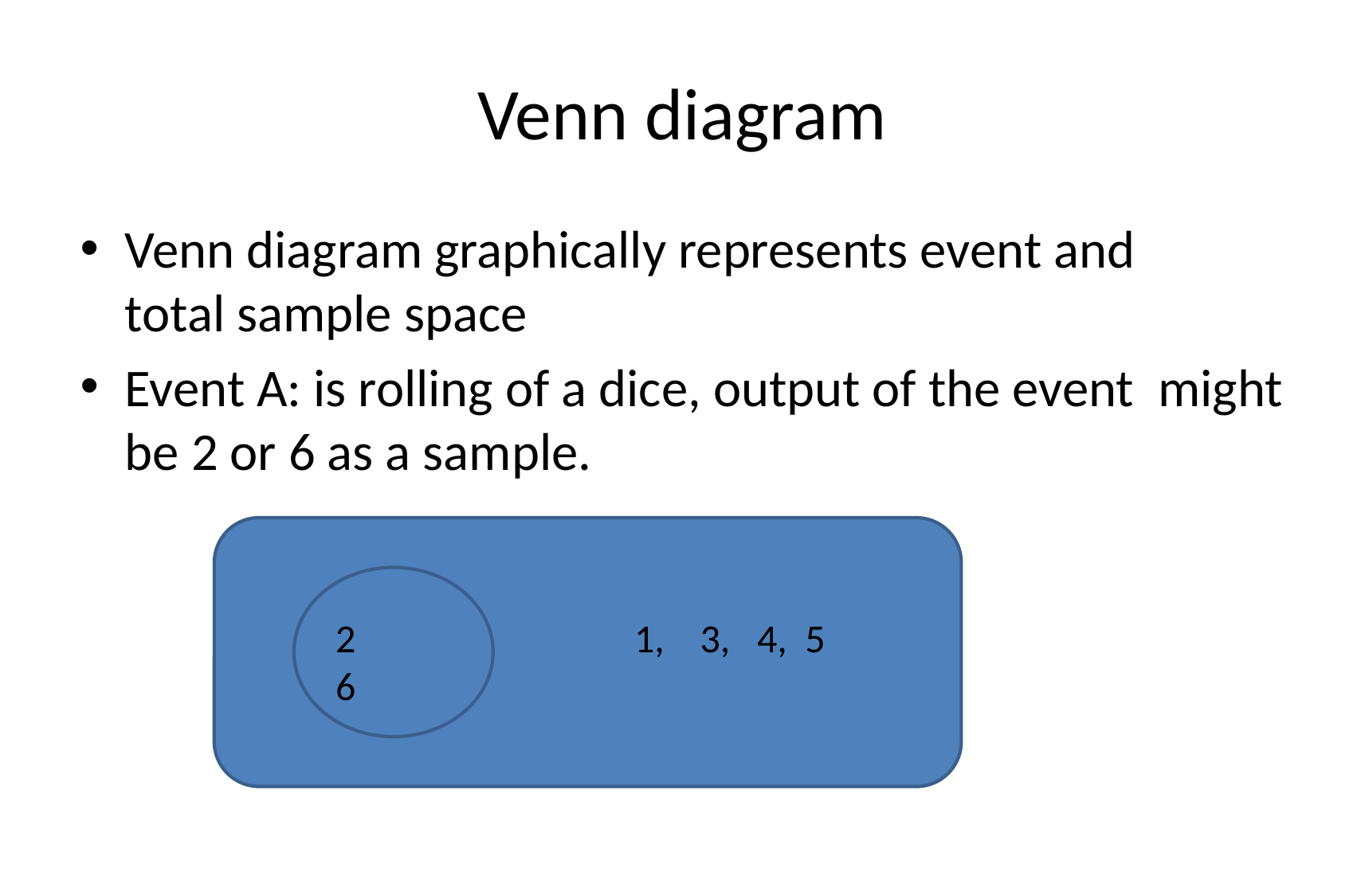

# Venn diagram
Venn diagram graphically represents event and 	total sample space
Event A: is rolling of a dice, output of the event  might be 2 or 6 as a sample.

2
6
1,    3,   4,  5